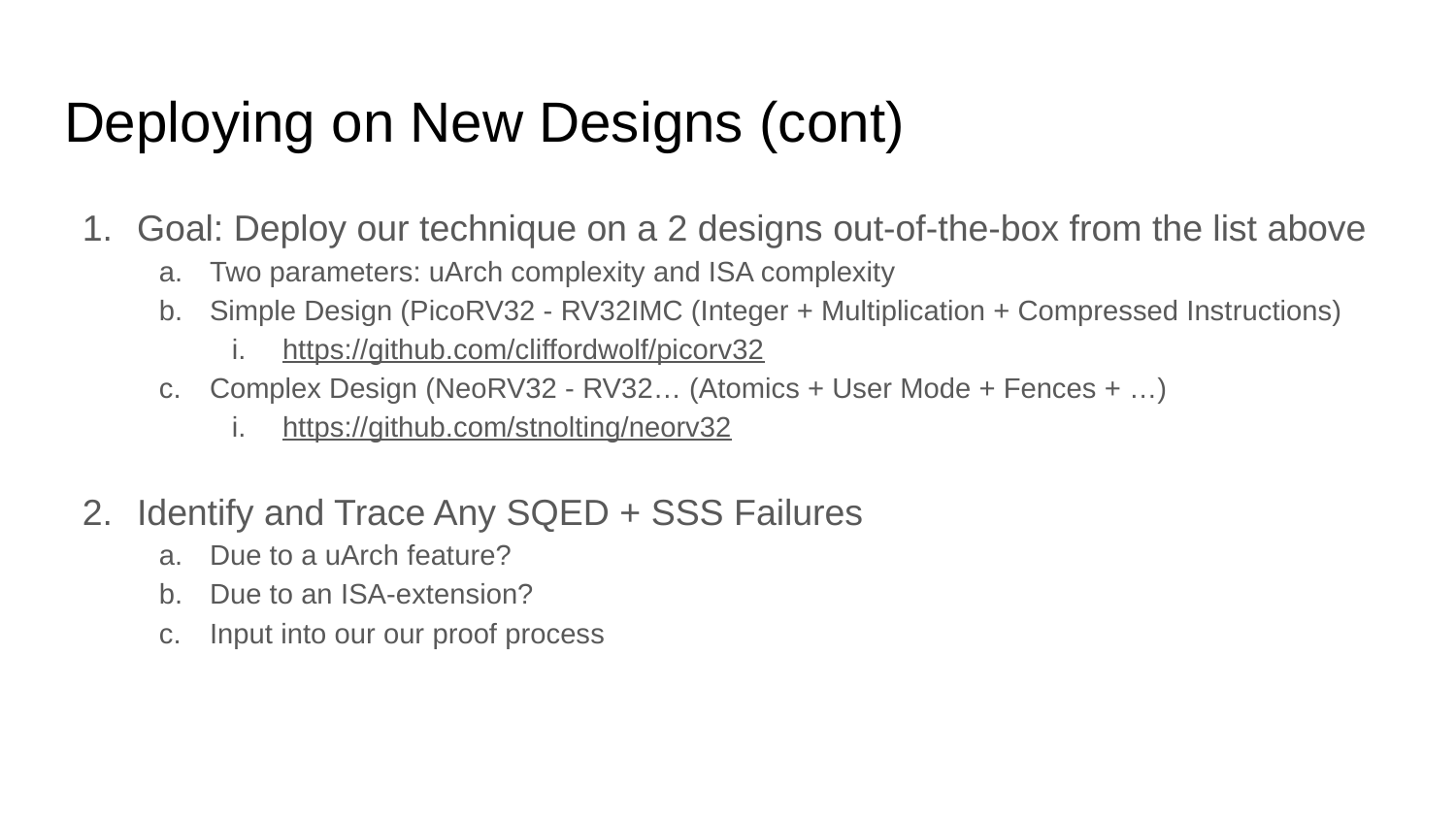

# Deploying on New Designs (cont)
Goal: Deploy our technique on a 2 designs out-of-the-box from the list above
Two parameters: uArch complexity and ISA complexity
Simple Design (PicoRV32 - RV32IMC (Integer + Multiplication + Compressed Instructions)
https://github.com/cliffordwolf/picorv32
Complex Design (NeoRV32 - RV32… (Atomics + User Mode + Fences + …)
https://github.com/stnolting/neorv32
Identify and Trace Any SQED + SSS Failures
Due to a uArch feature?
Due to an ISA-extension?
Input into our our proof process